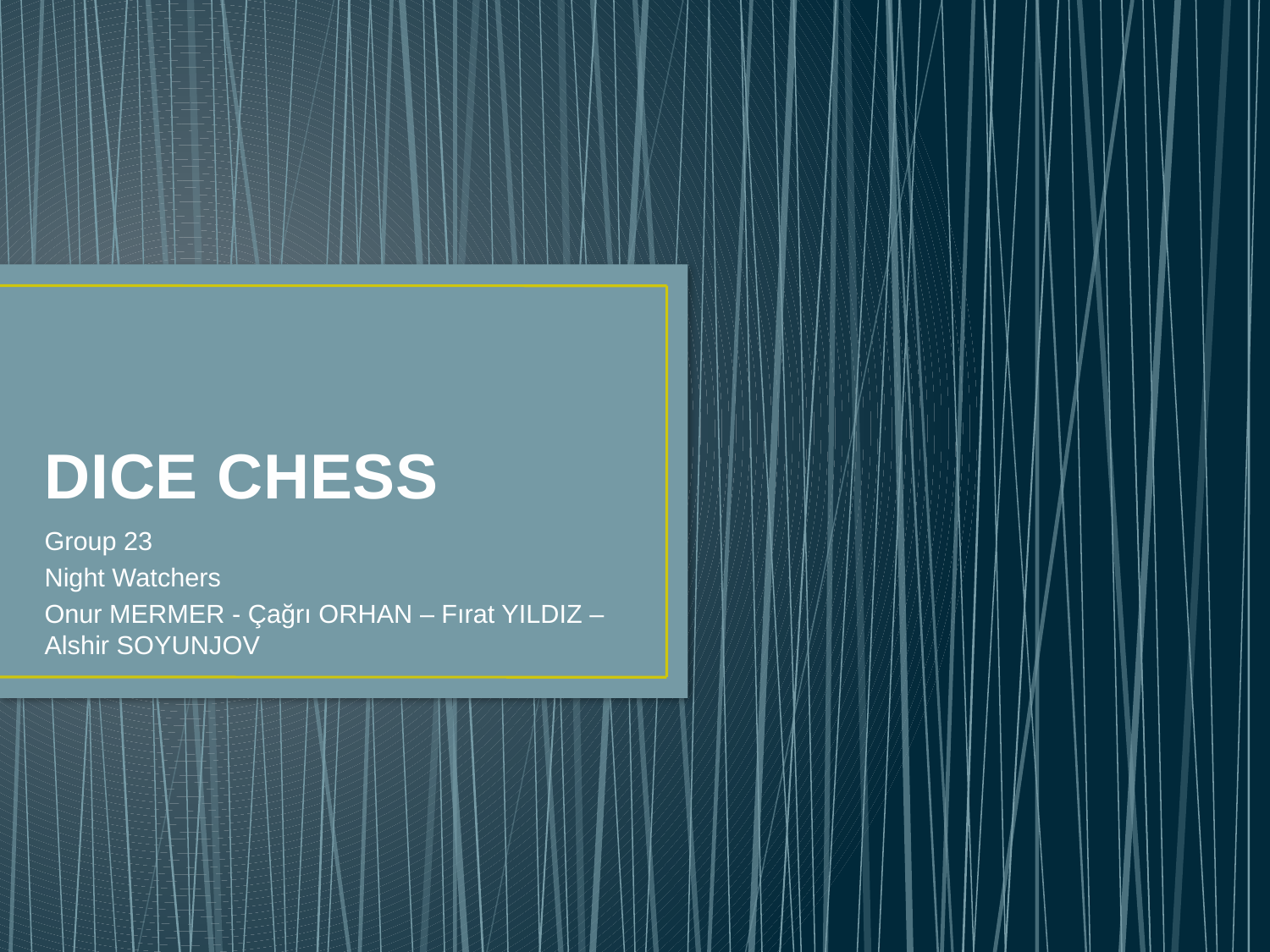

# DICE CHESS
Group 23
Night Watchers
Onur MERMER - Çağrı ORHAN – Fırat YILDIZ – Alshir SOYUNJOV